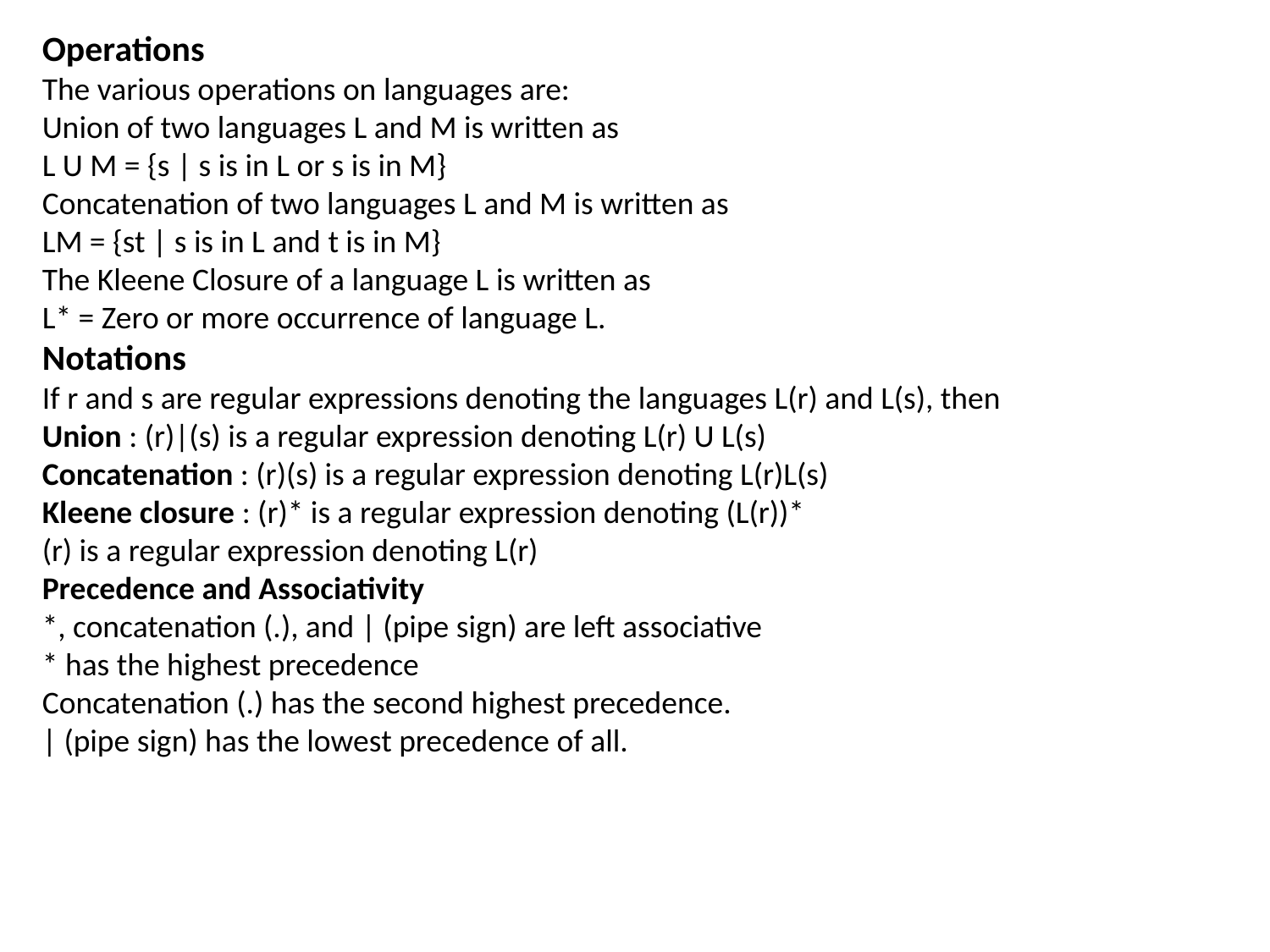

Operations
The various operations on languages are:
Union of two languages L and M is written as
L U M = {s | s is in L or s is in M}
Concatenation of two languages L and M is written as
LM = {st | s is in L and t is in M}
The Kleene Closure of a language L is written as
L* = Zero or more occurrence of language L.
Notations
If r and s are regular expressions denoting the languages L(r) and L(s), then
Union : (r)|(s) is a regular expression denoting L(r) U L(s)
Concatenation : (r)(s) is a regular expression denoting L(r)L(s)
Kleene closure : (r)* is a regular expression denoting (L(r))*
(r) is a regular expression denoting L(r)
Precedence and Associativity
*, concatenation (.), and | (pipe sign) are left associative
* has the highest precedence
Concatenation (.) has the second highest precedence.
| (pipe sign) has the lowest precedence of all.